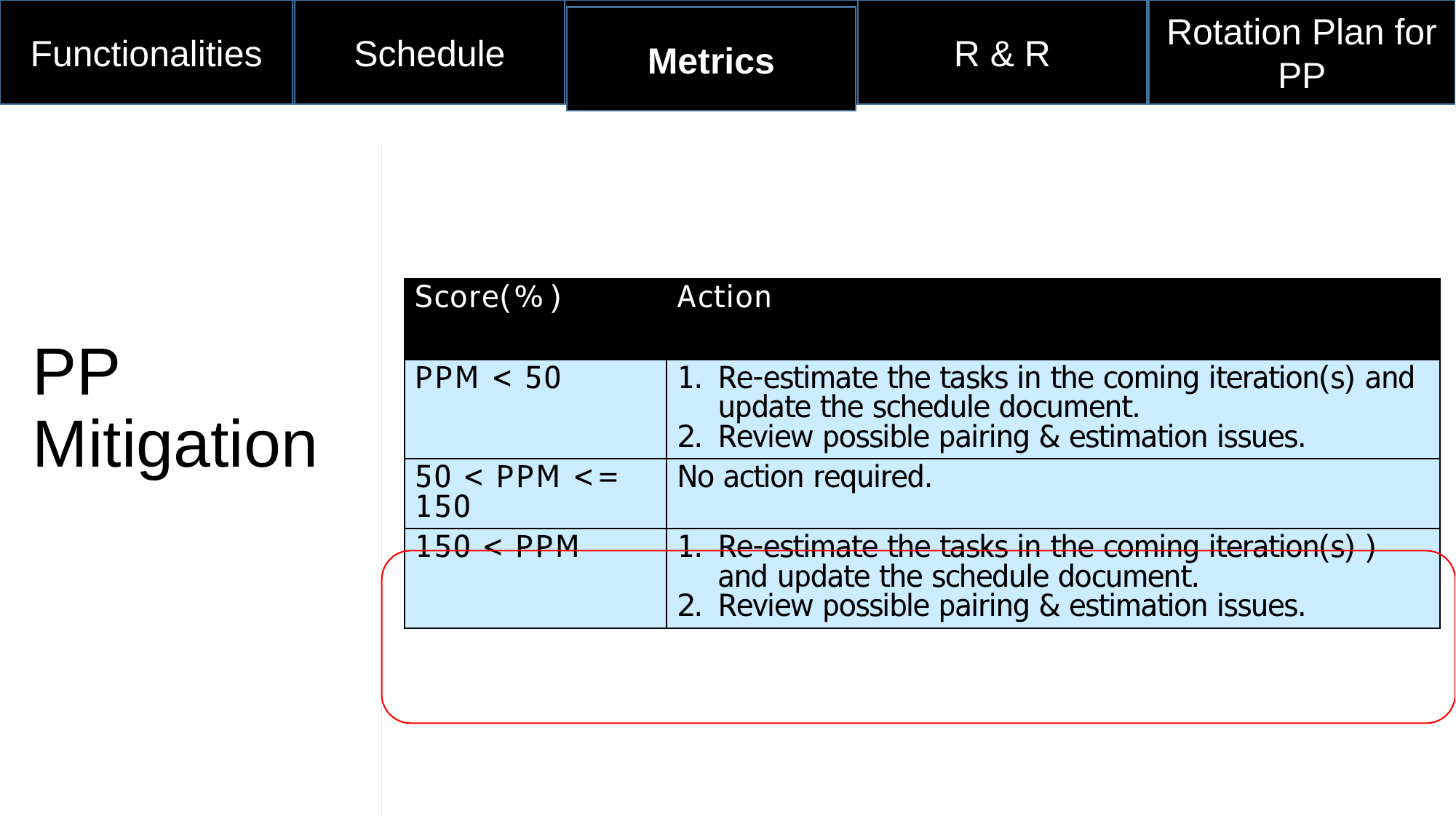

Functionalities
R & R
Rotation Plan for PP
Schedule
Metrics
| Score(%) | Action |
| --- | --- |
| PPM < 50 | Re-estimate the tasks in the coming iteration(s) and update the schedule document. Review possible pairing & estimation issues. |
| 50 < PPM <= 150 | No action required. |
| 150 < PPM | Re-estimate the tasks in the coming iteration(s) ) and update the schedule document. Review possible pairing & estimation issues. |
# PP Mitigation